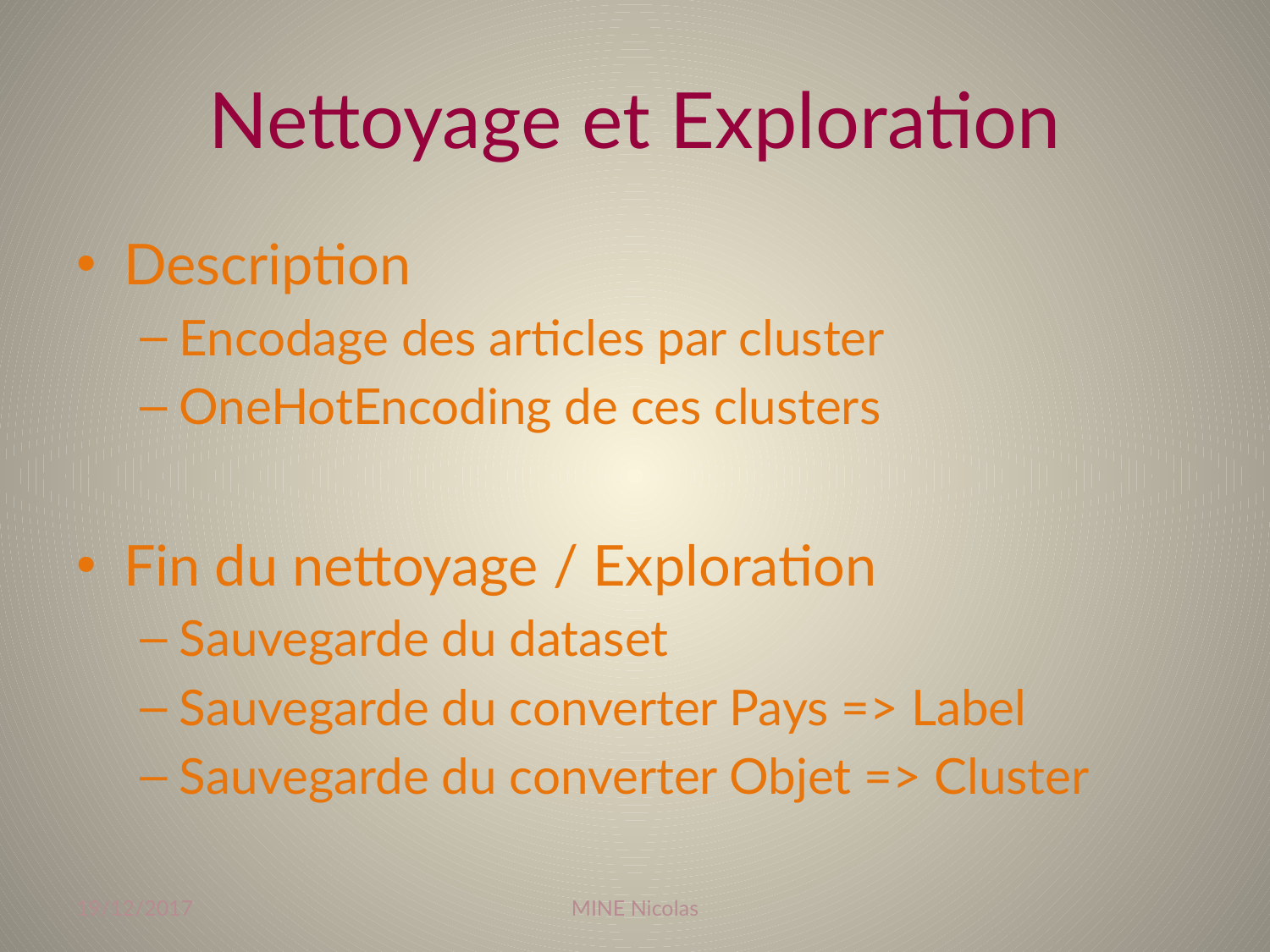

# Nettoyage et Exploration
Description
Encodage des articles par cluster
OneHotEncoding de ces clusters

Fin du nettoyage / Exploration
Sauvegarde du dataset
Sauvegarde du converter Pays => Label
Sauvegarde du converter Objet => Cluster

19/12/2017
MINE Nicolas